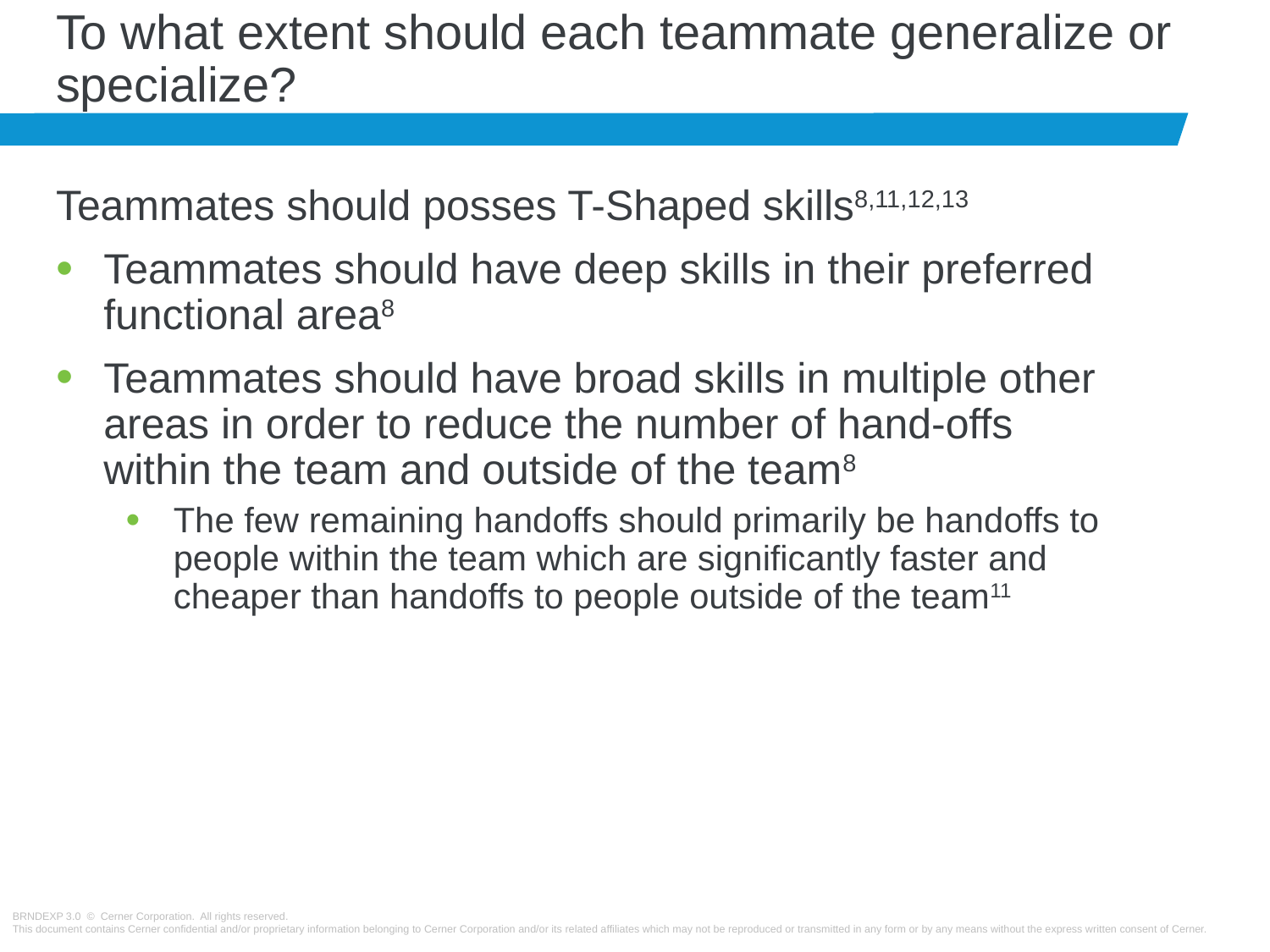

# To what extent should each teammate generalize or specialize?
Teammates should posses T-Shaped skills8,11,12,13
Teammates should have deep skills in their preferred functional area8
Teammates should have broad skills in multiple other areas in order to reduce the number of hand-offs within the team and outside of the team8
The few remaining handoffs should primarily be handoffs to people within the team which are significantly faster and cheaper than handoffs to people outside of the team11